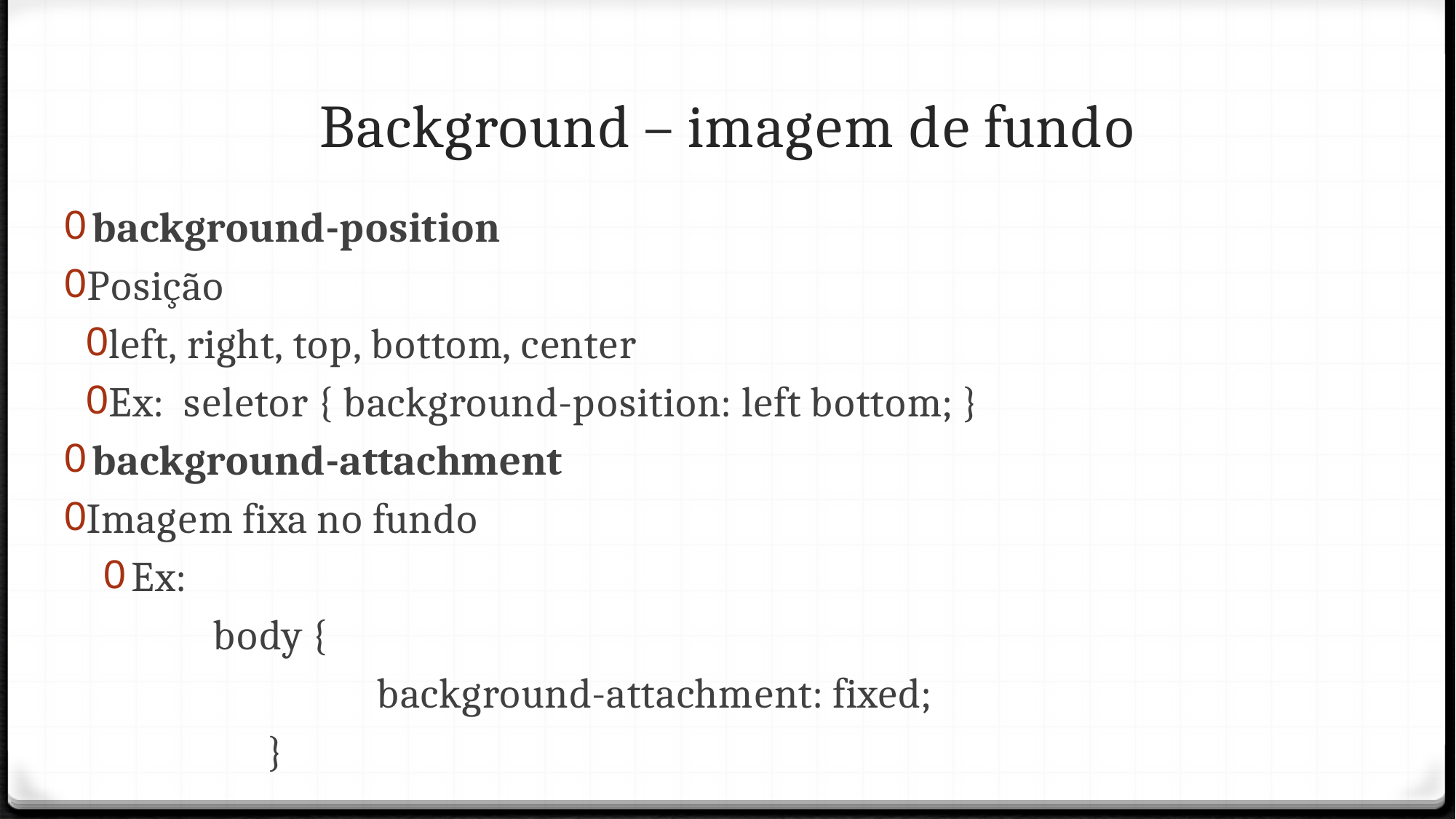

Background – imagem de fundo
background-position
Posição
left, right, top, bottom, center
Ex:  seletor { background-position: left bottom; }
background-attachment
Imagem fixa no fundo
Ex:
	body {
		background-attachment: fixed;
	}